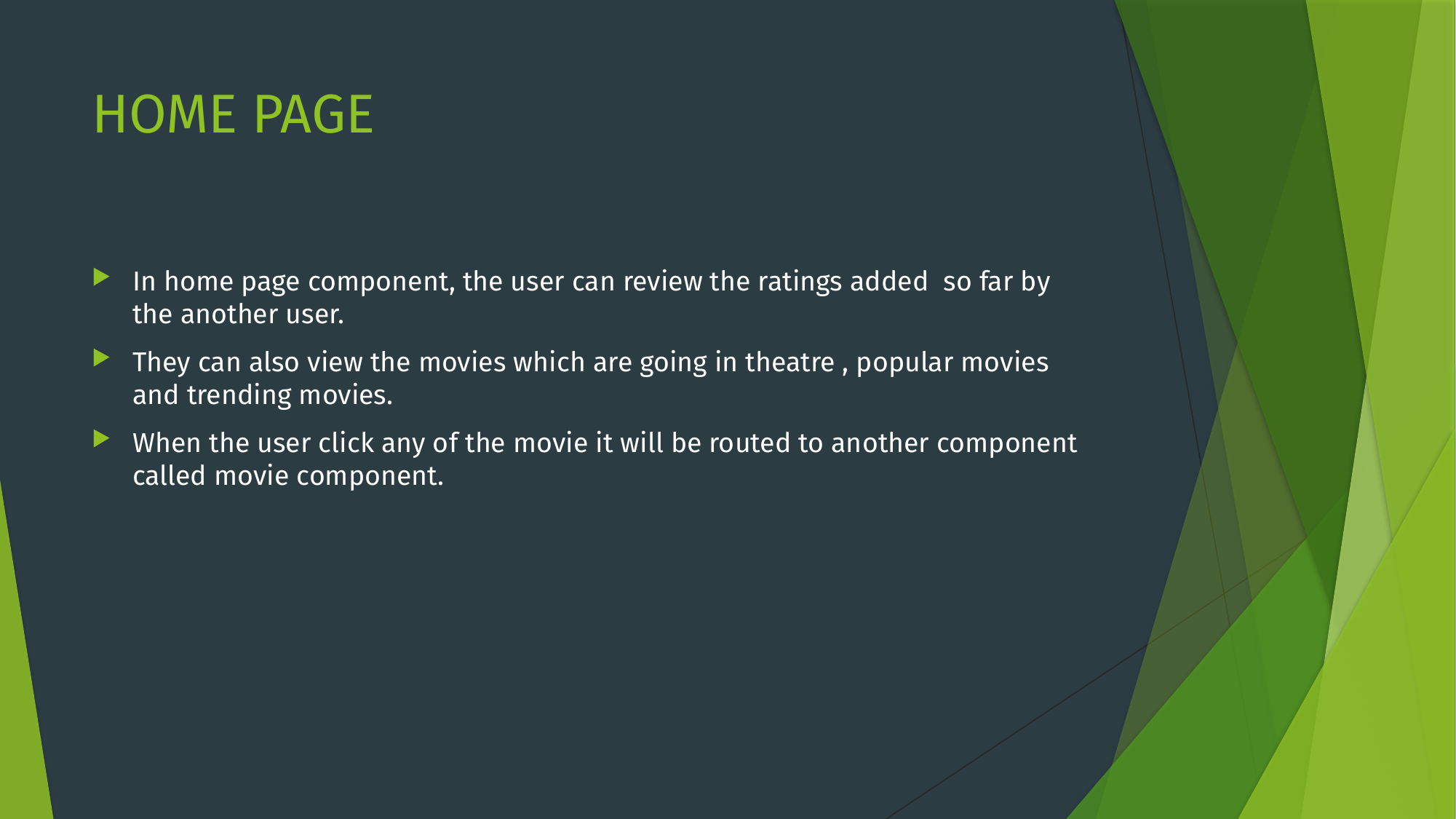

# HOME PAGE
In home page component, the user can review the ratings added  so far by the another user.
They can also view the movies which are going in theatre , popular movies and trending movies.
When the user click any of the movie it will be routed to another component called movie component.